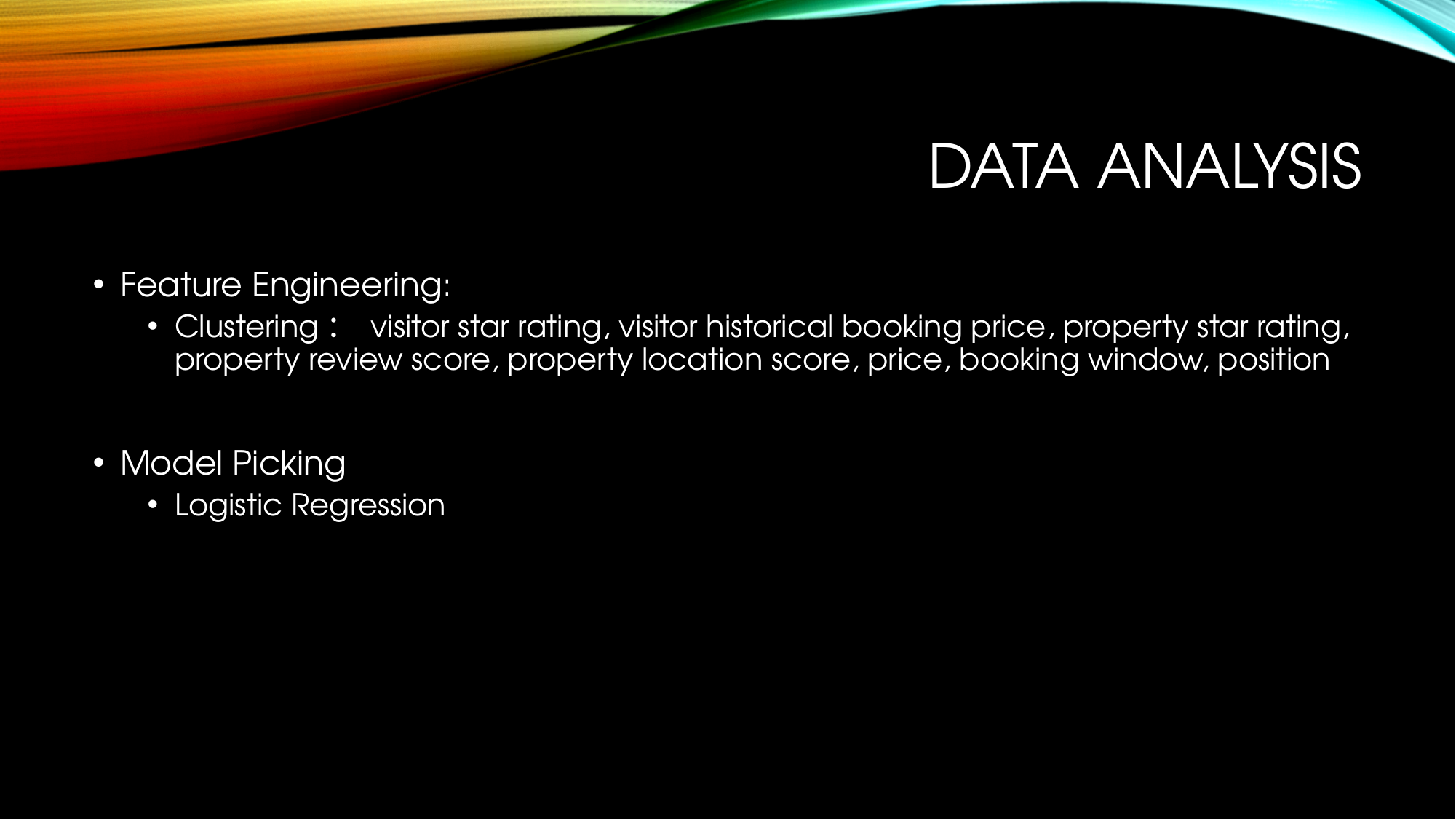

# Data analysis
Feature Engineering:
Clustering： visitor star rating, visitor historical booking price, property star rating, property review score, property location score, price, booking window, position

Model Picking
Logistic Regression